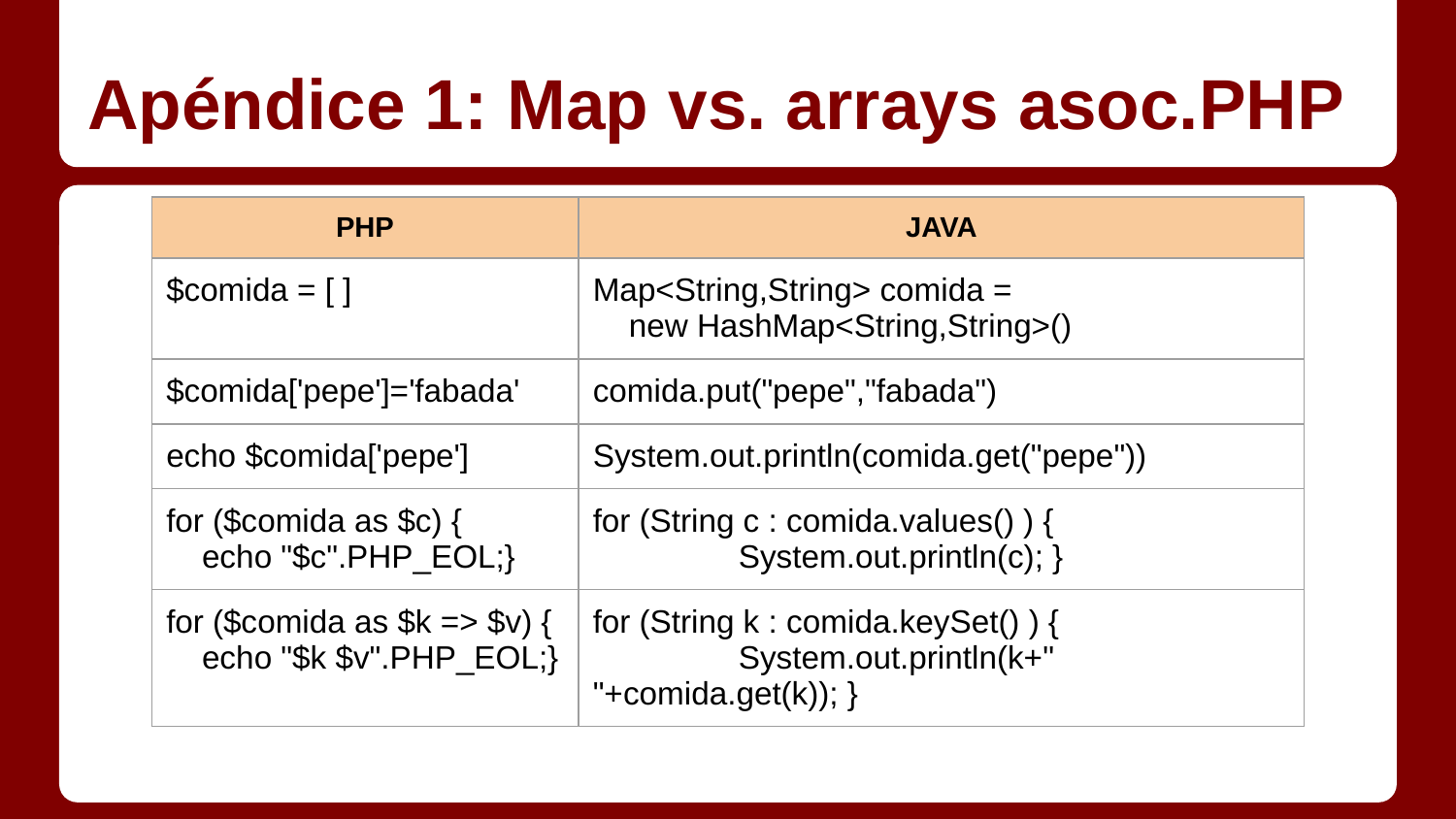

# Apéndice 1: Map vs. arrays asoc.PHP
| PHP | JAVA |
| --- | --- |
| $comida = [ ] | Map<String,String> comida = new HashMap<String,String>() |
| $comida['pepe']='fabada' | comida.put("pepe","fabada") |
| echo $comida['pepe'] | System.out.println(comida.get("pepe")) |
| for ($comida as $c) { echo "$c".PHP\_EOL;} | for (String c : comida.values() ) { System.out.println(c); } |
| for ($comida as $k => $v) { echo "$k $v".PHP\_EOL;} | for (String k : comida.keySet() ) { System.out.println(k+" "+comida.get(k)); } |